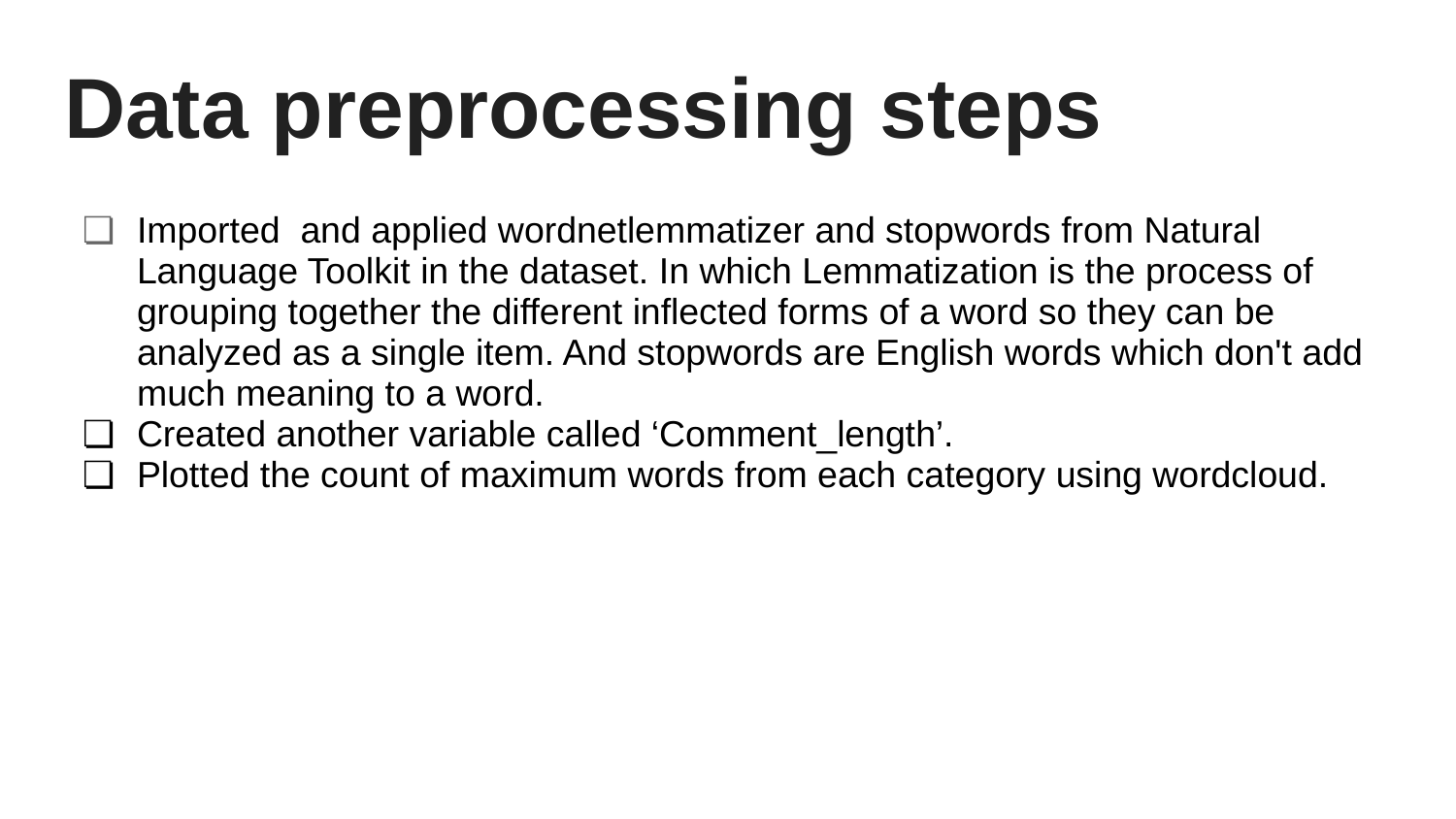

# Data preprocessing steps
Imported  and applied wordnetlemmatizer and stopwords from Natural Language Toolkit in the dataset. In which Lemmatization is the process of grouping together the different inflected forms of a word so they can be analyzed as a single item. And stopwords are English words which don't add much meaning to a word.
Created another variable called ‘Comment_length’.
Plotted the count of maximum words from each category using wordcloud.